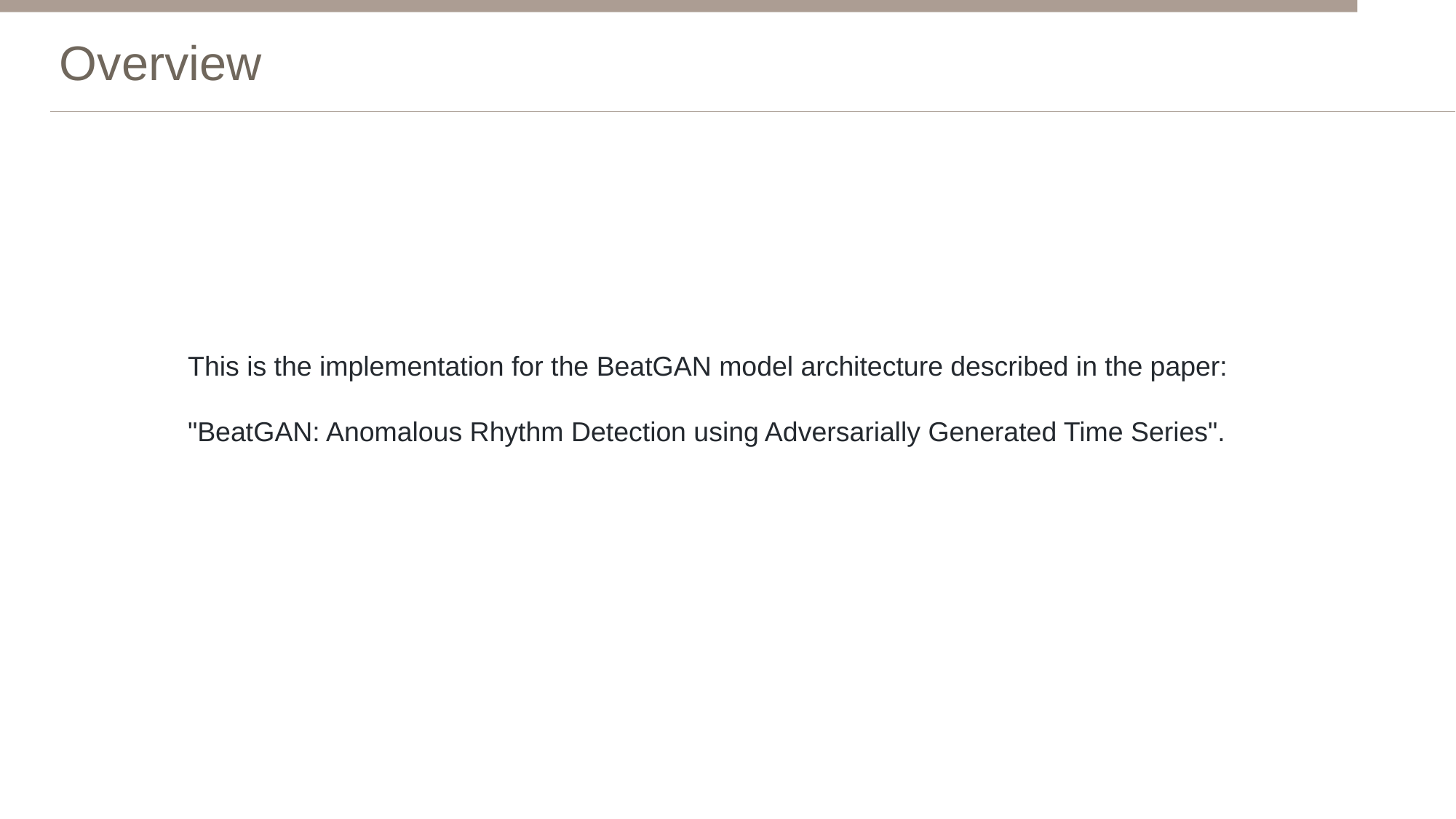

Overview
This is the implementation for the BeatGAN model architecture described in the paper:

"BeatGAN: Anomalous Rhythm Detection using Adversarially Generated Time Series".